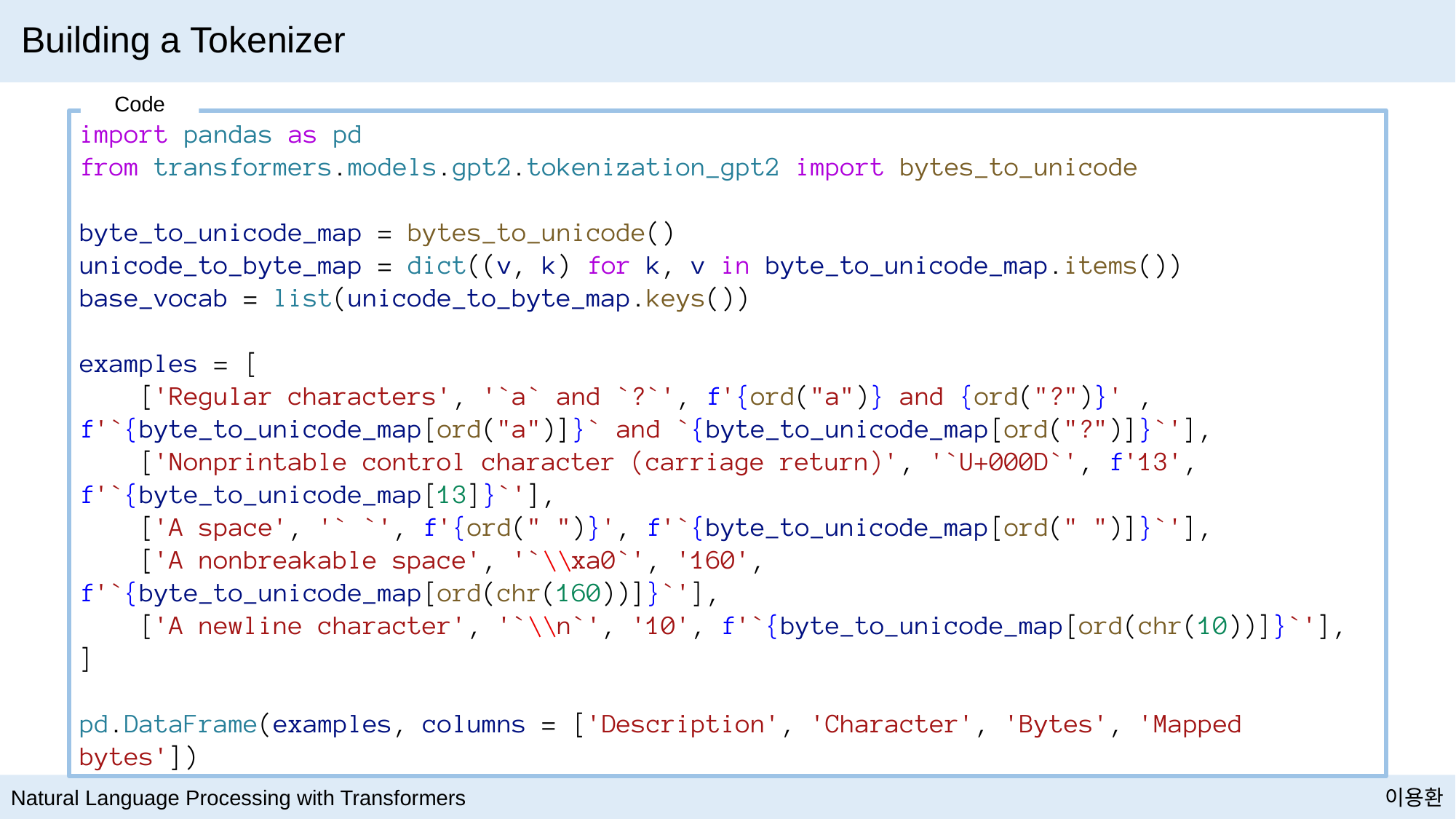

# Building a Tokenizer
Code
import pandas as pd
from transformers.models.gpt2.tokenization_gpt2 import bytes_to_unicode
byte_to_unicode_map = bytes_to_unicode()
unicode_to_byte_map = dict((v, k) for k, v in byte_to_unicode_map.items())
base_vocab = list(unicode_to_byte_map.keys())
examples = [
    ['Regular characters', '`a` and `?`', f'{ord("a")} and {ord("?")}' , f'`{byte_to_unicode_map[ord("a")]}` and `{byte_to_unicode_map[ord("?")]}`'],
    ['Nonprintable control character (carriage return)', '`U+000D`', f'13', f'`{byte_to_unicode_map[13]}`'],
    ['A space', '` `', f'{ord(" ")}', f'`{byte_to_unicode_map[ord(" ")]}`'],
    ['A nonbreakable space', '`\\xa0`', '160', f'`{byte_to_unicode_map[ord(chr(160))]}`'],
    ['A newline character', '`\\n`', '10', f'`{byte_to_unicode_map[ord(chr(10))]}`'],
]
pd.DataFrame(examples, columns = ['Description', 'Character', 'Bytes', 'Mapped bytes'])